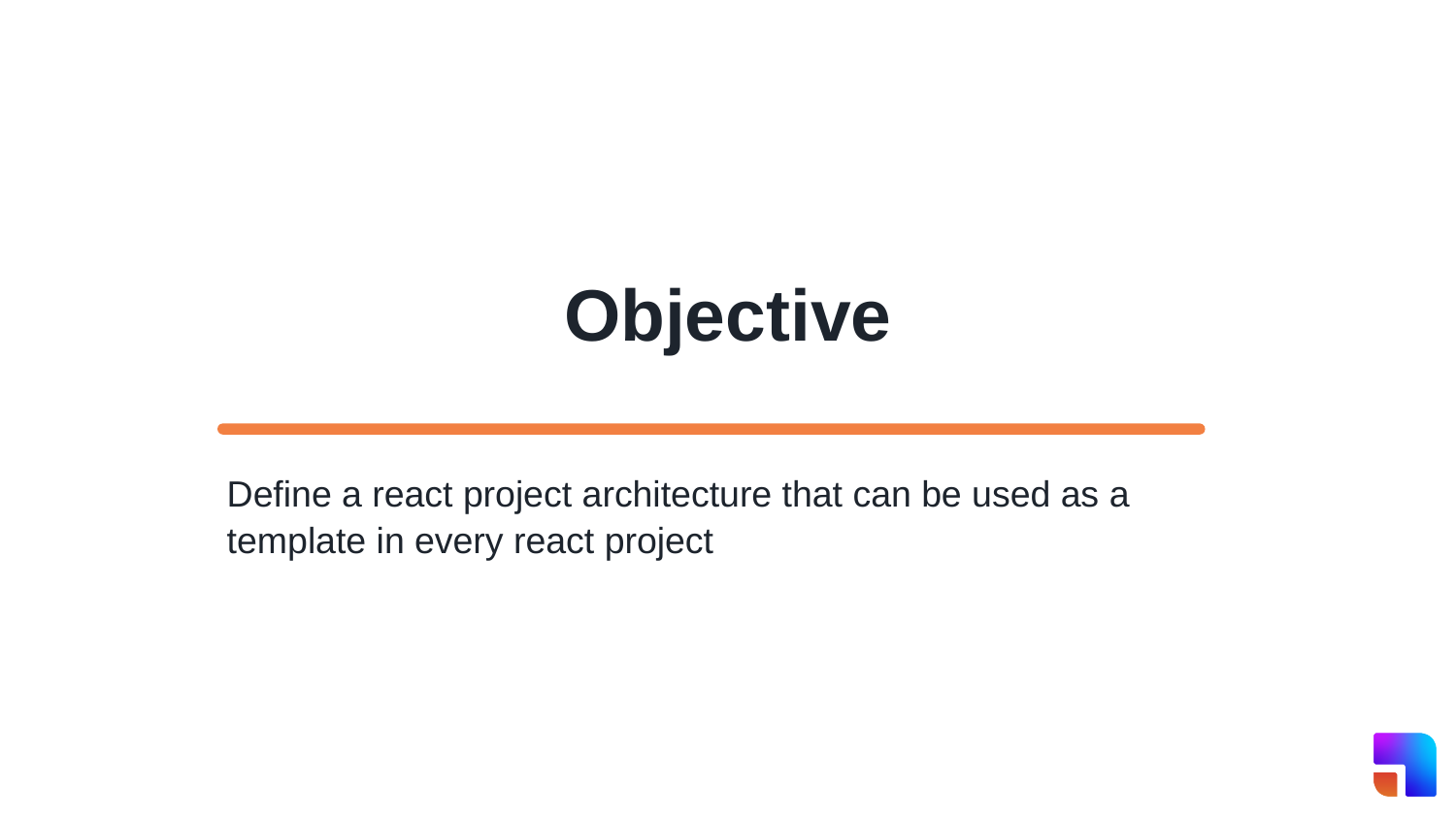

# Objective
Define a react project architecture that can be used as a template in every react project